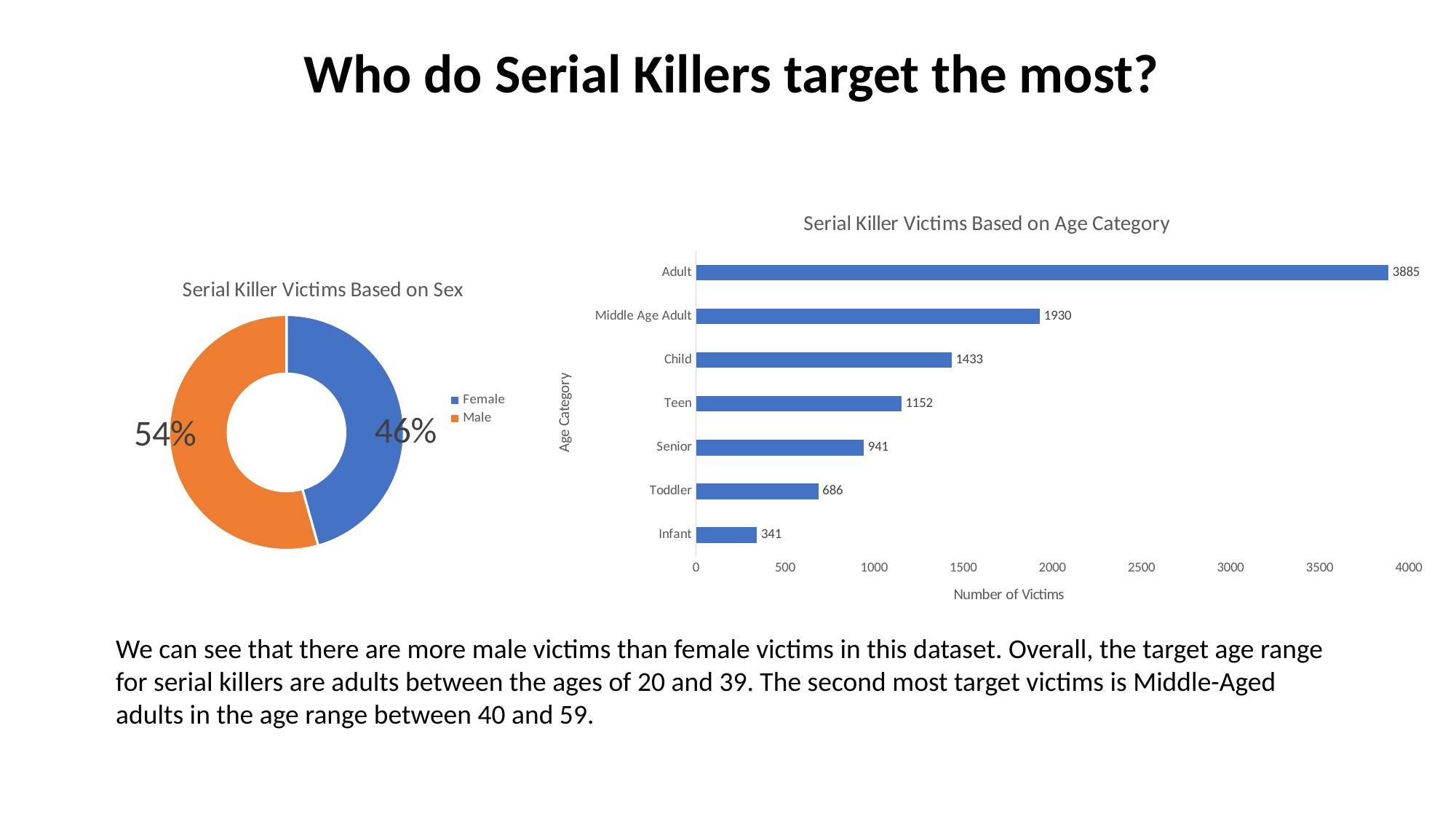

Who do Serial Killers target the most?

### Chart: Serial Killer Victims Based on Age Category

| Category | Total |
|---|---|
| Infant | 341.0 |
| Toddler | 686.0 |
| Senior | 941.0 |
| Teen | 1152.0 |
| Child | 1433.0 |
| Middle Age Adult | 1930.0 |
| Adult | 3885.0 |

### Chart: Serial Killer Victims Based on Sex

| Category | Total |
|---|---|
| Female | 4728.0 |
| Male | 5627.0 |
We can see that there are more male victims than female victims in this dataset. Overall, the target age range for serial killers are adults between the ages of 20 and 39. The second most target victims is Middle-Aged adults in the age range between 40 and 59.